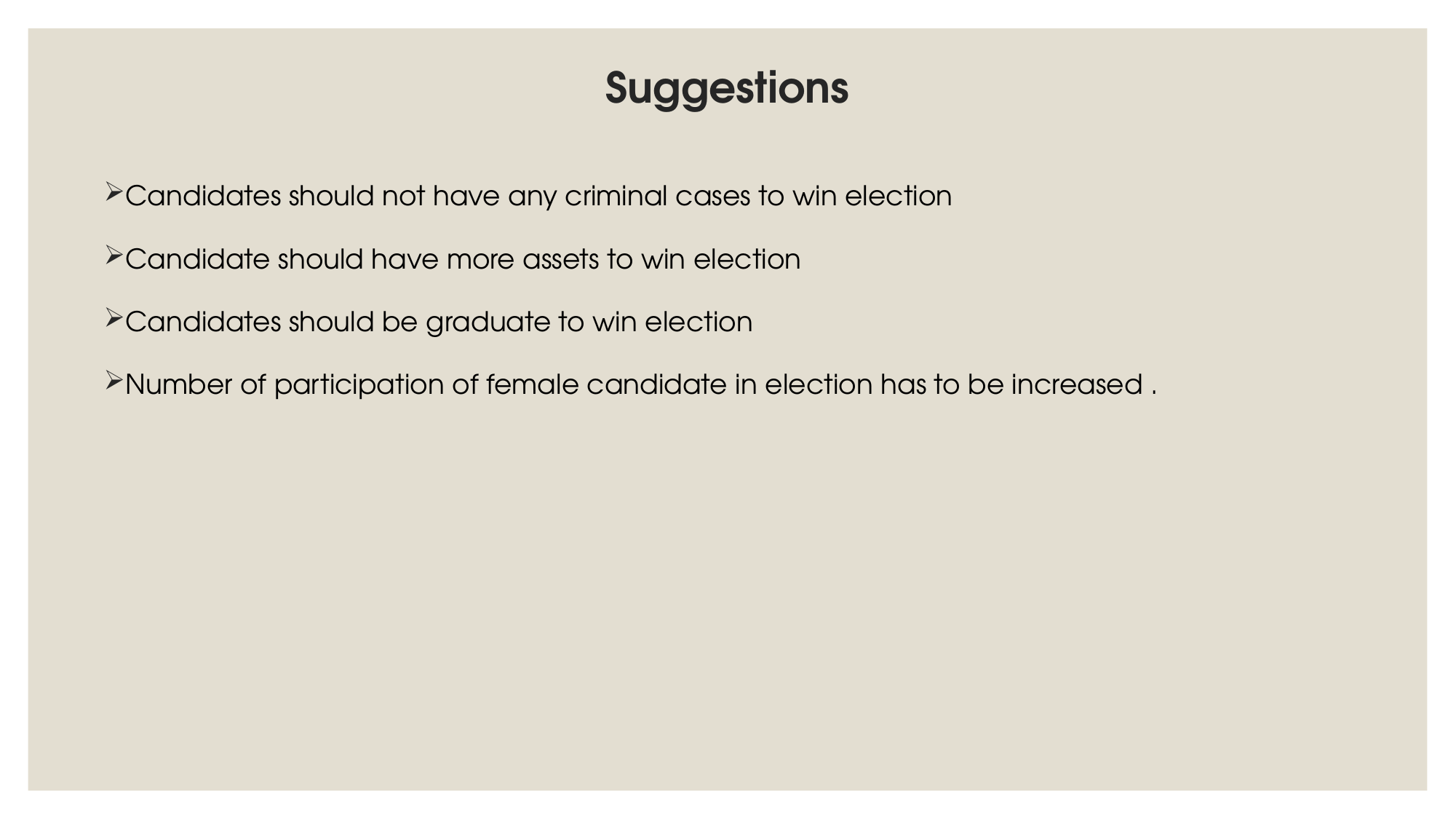

# Suggestions
Candidates should not have any criminal cases to win election
Candidate should have more assets to win election
Candidates should be graduate to win election
Number of participation of female candidate in election has to be increased .